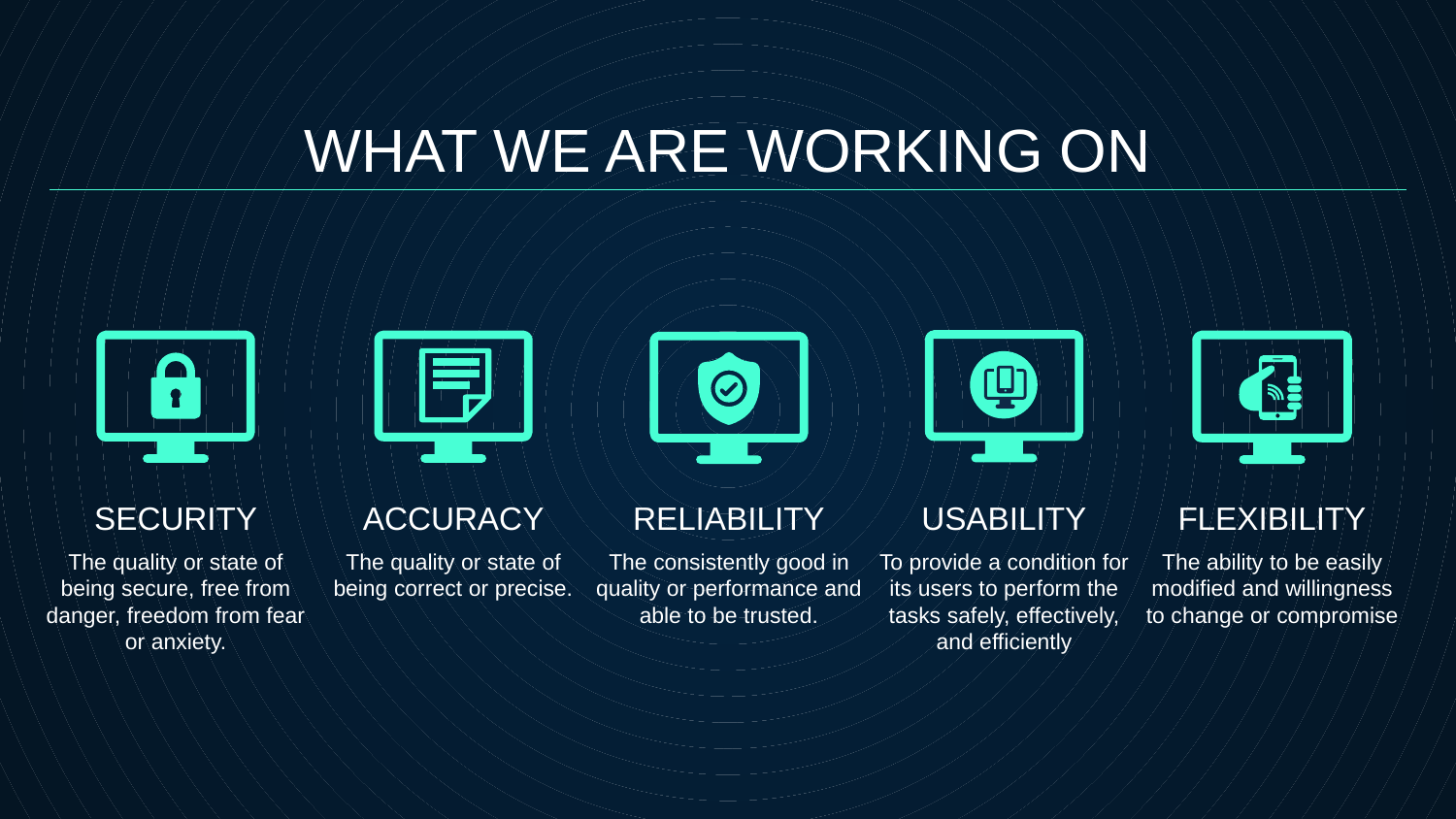

WHAT WE ARE WORKING ON

# SECURITY
ACCURACY
RELIABILITY
USABILITY
FLEXIBILITY
The quality or state of being secure, free from danger, freedom from fear or anxiety.
The quality or state of being correct or precise.
The consistently good in quality or performance and able to be trusted.
To provide a condition for its users to perform the tasks safely, effectively, and efficiently
The ability to be easily modified and willingness to change or compromise